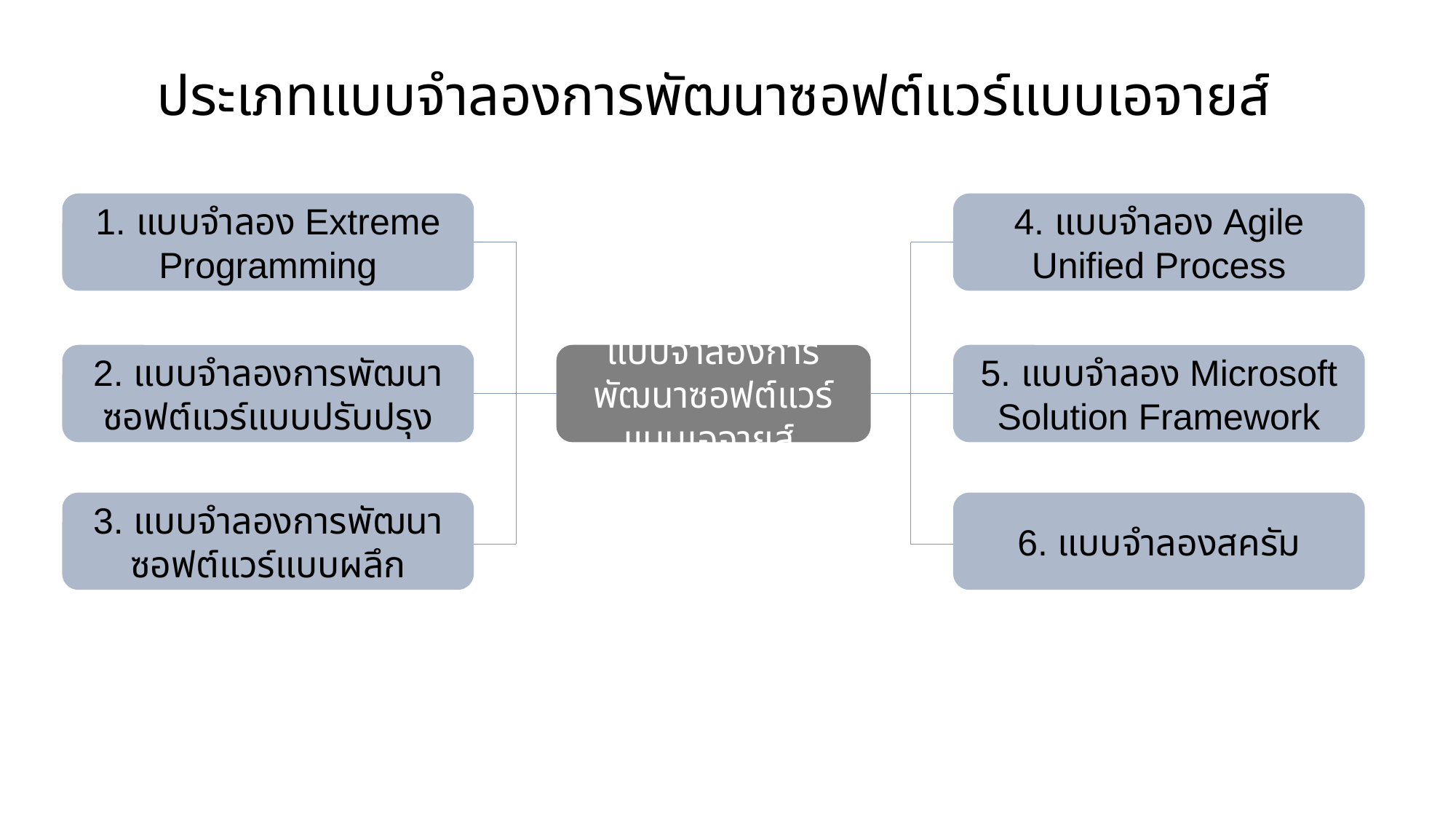

# ประเภทแบบจำลองการพัฒนาซอฟต์แวร์แบบเอจายส์
1. แบบจำลอง Extreme Programming
4. แบบจำลอง Agile Unified Process
2. แบบจำลองการพัฒนาซอฟต์แวร์แบบปรับปรุง
แบบจำลองการพัฒนาซอฟต์แวร์แบบเอจายส์
5. แบบจำลอง Microsoft Solution Framework
3. แบบจำลองการพัฒนาซอฟต์แวร์แบบผลึก
6. แบบจำลองสครัม